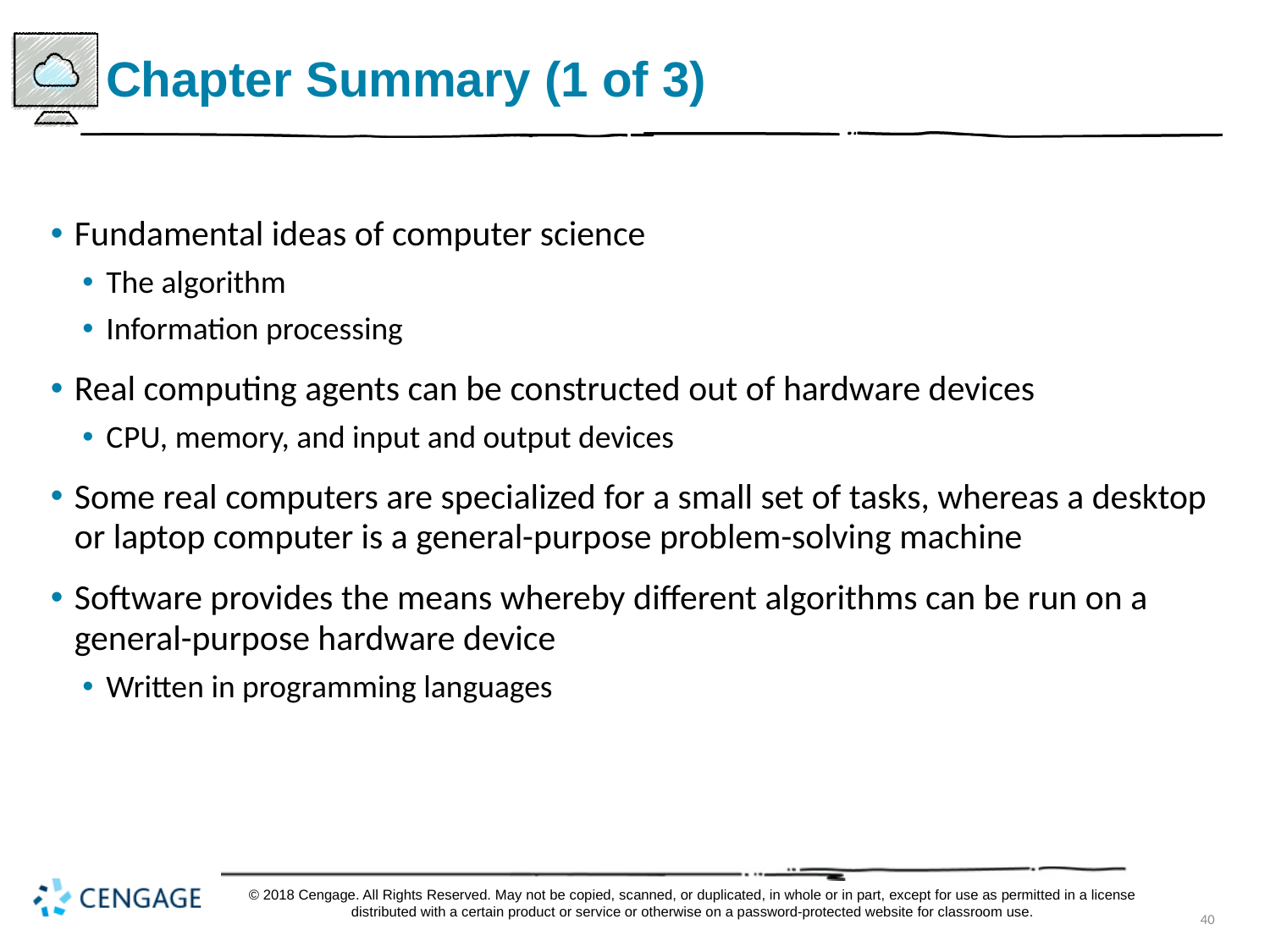

# Chapter Summary (1 of 3)
Fundamental ideas of computer science
The algorithm
Information processing
Real computing agents can be constructed out of hardware devices
C P U, memory, and input and output devices
Some real computers are specialized for a small set of tasks, whereas a desktop or laptop computer is a general-purpose problem-solving machine
Software provides the means whereby different algorithms can be run on a general-purpose hardware device
Written in programming languages
© 2018 Cengage. All Rights Reserved. May not be copied, scanned, or duplicated, in whole or in part, except for use as permitted in a license distributed with a certain product or service or otherwise on a password-protected website for classroom use.